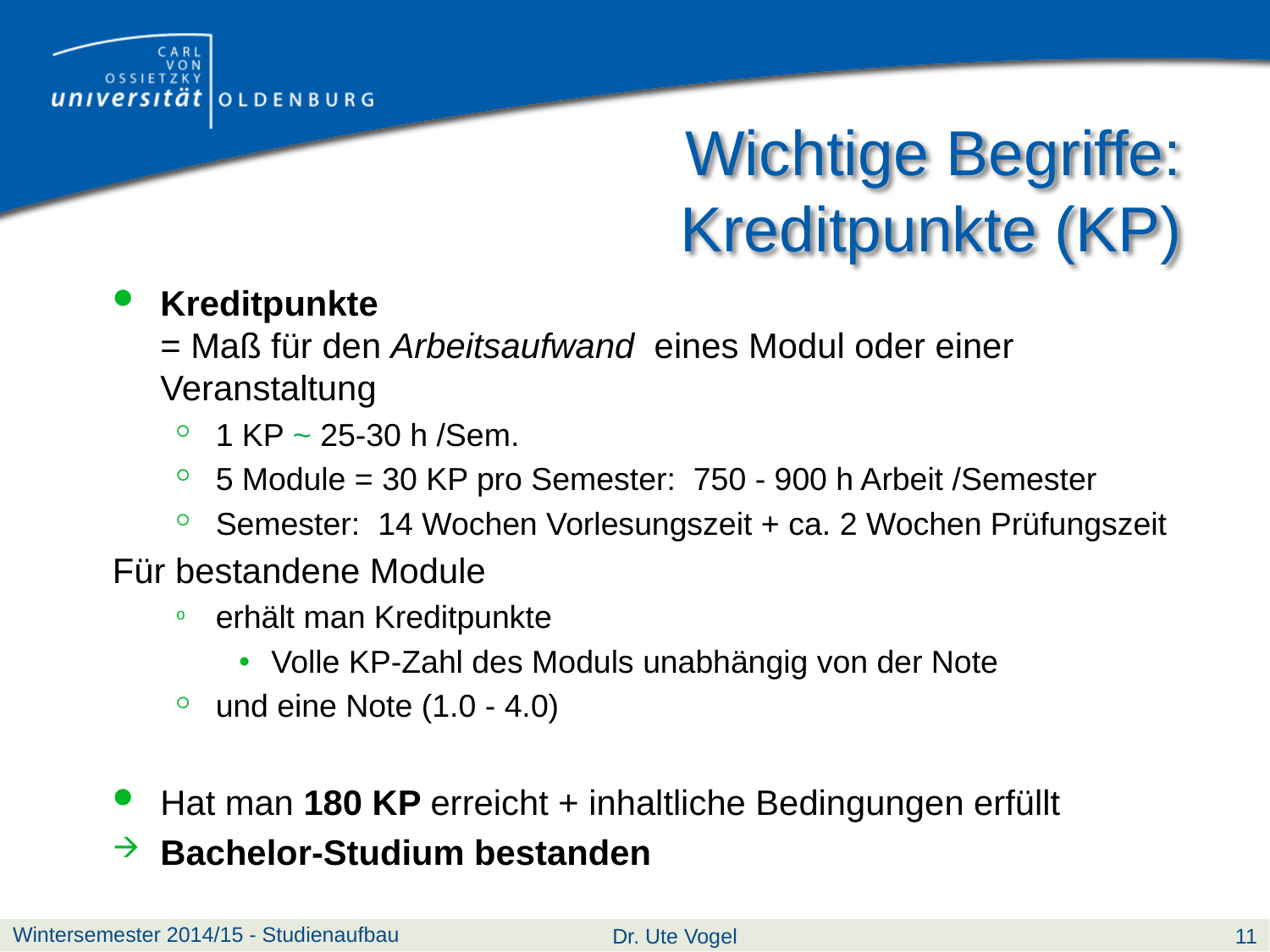

# Wichtige Begriffe: Kreditpunkte (KP)
Kreditpunkte
= Maß für den Arbeitsaufwand  eines Modul oder einer Veranstaltung
1 KP ~ 25-30 h /Sem.
5 Module = 30 KP pro Semester:  750 - 900 h Arbeit /Semester
Semester:  14 Wochen Vorlesungszeit + ca. 2 Wochen Prüfungszeit
Für bestandene Module
erhält man Kreditpunkte
Volle KP-Zahl des Moduls unabhängig von der Note
und eine Note (1.0 - 4.0)

Hat man 180 KP erreicht + inhaltliche Bedingungen erfüllt
Bachelor-Studium bestanden

Wintersemester 2014/15 - Studienaufbau
Dr. Ute Vogel
11